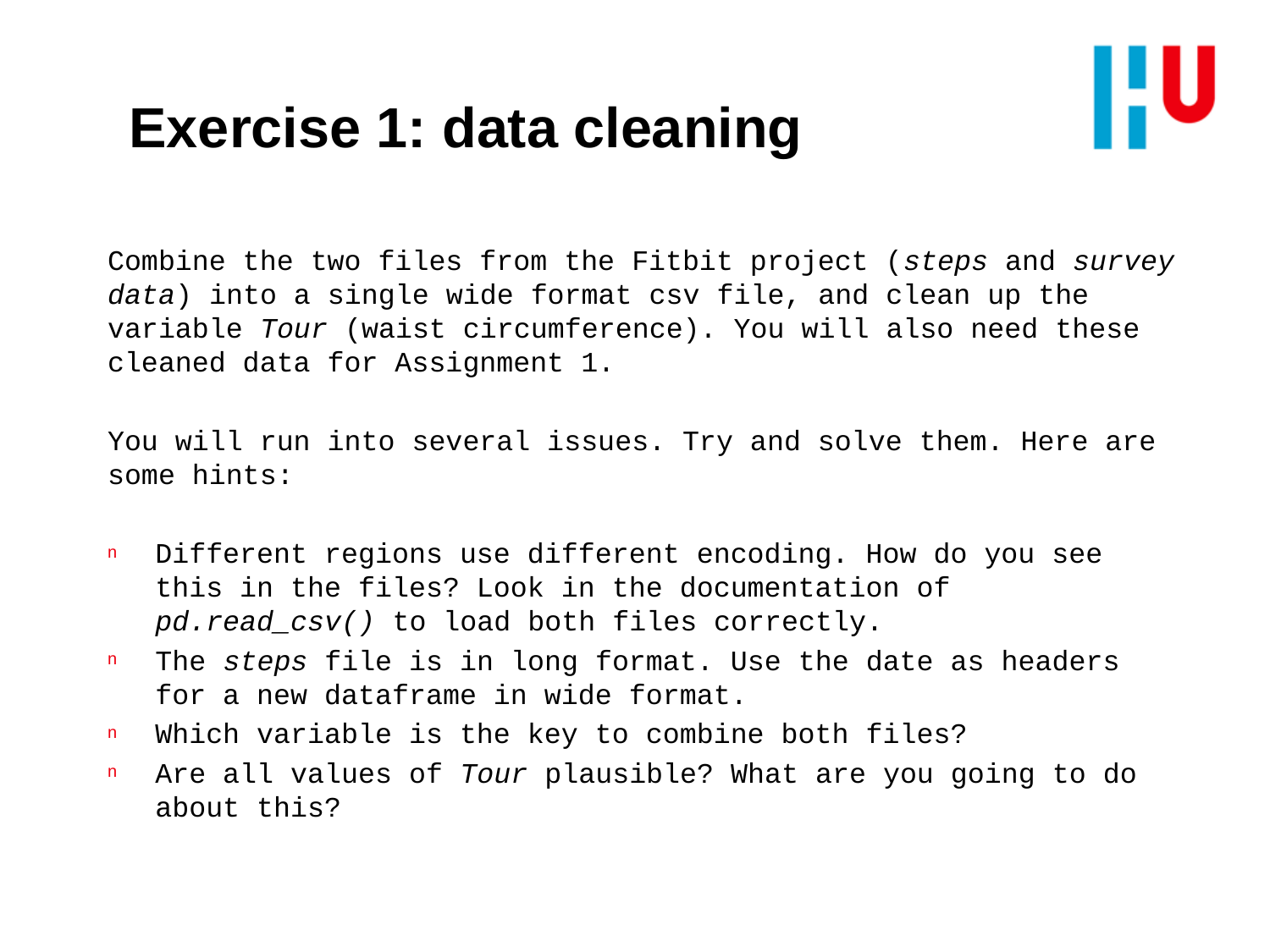

# Exercise 1: data cleaning
Combine the two files from the Fitbit project (steps and survey data) into a single wide format csv file, and clean up the variable Tour (waist circumference). You will also need these cleaned data for Assignment 1.

You will run into several issues. Try and solve them. Here are some hints:

Different regions use different encoding. How do you see this in the files? Look in the documentation of pd.read_csv() to load both files correctly.
The steps file is in long format. Use the date as headers for a new dataframe in wide format.
Which variable is the key to combine both files?
Are all values of Tour plausible? What are you going to do about this?